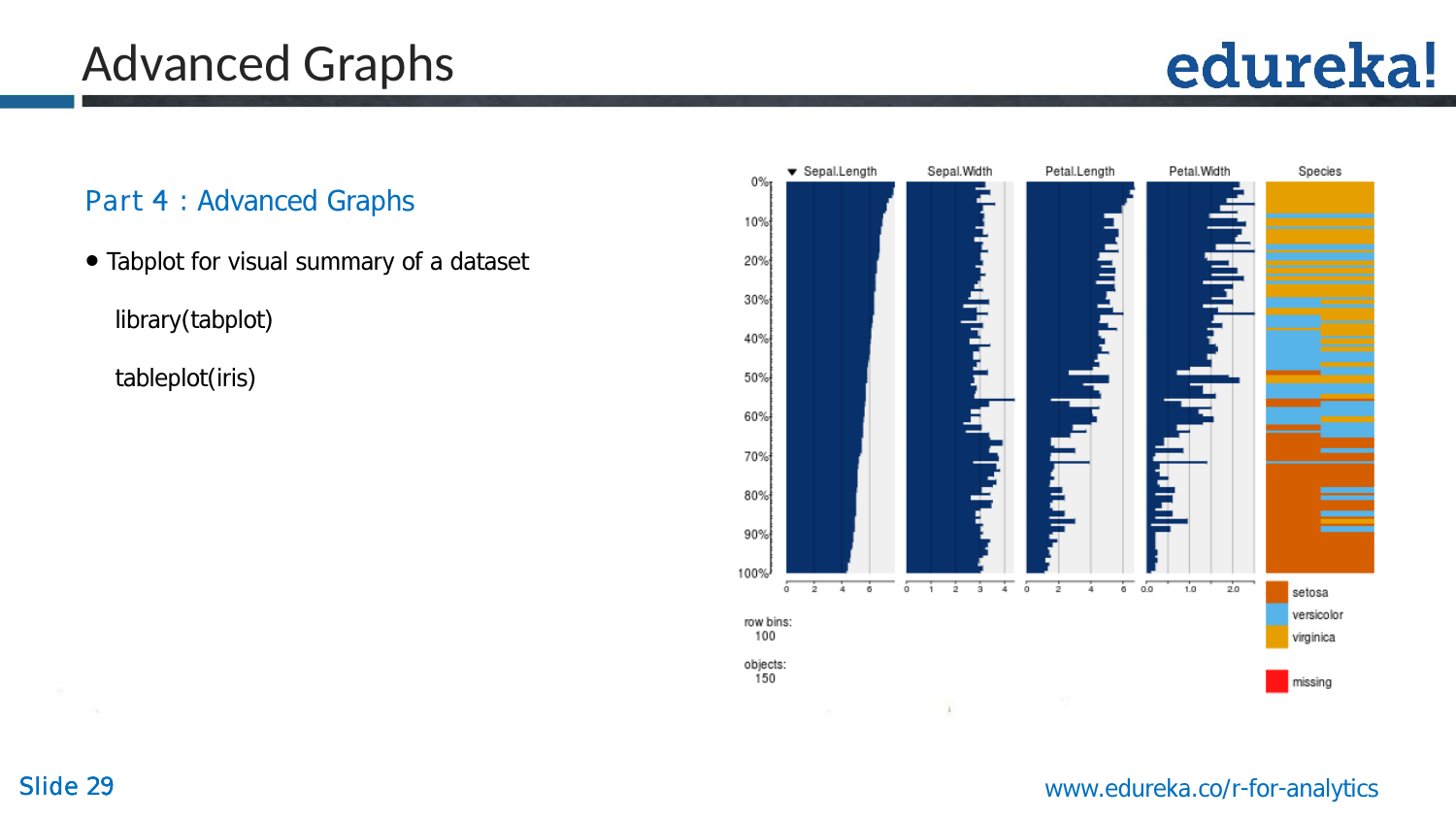

Advanced Graphs
Part 4 : Advanced Graphs
 Tabplot for visual summary of a dataset
    library(tabplot)
    tableplot(iris)